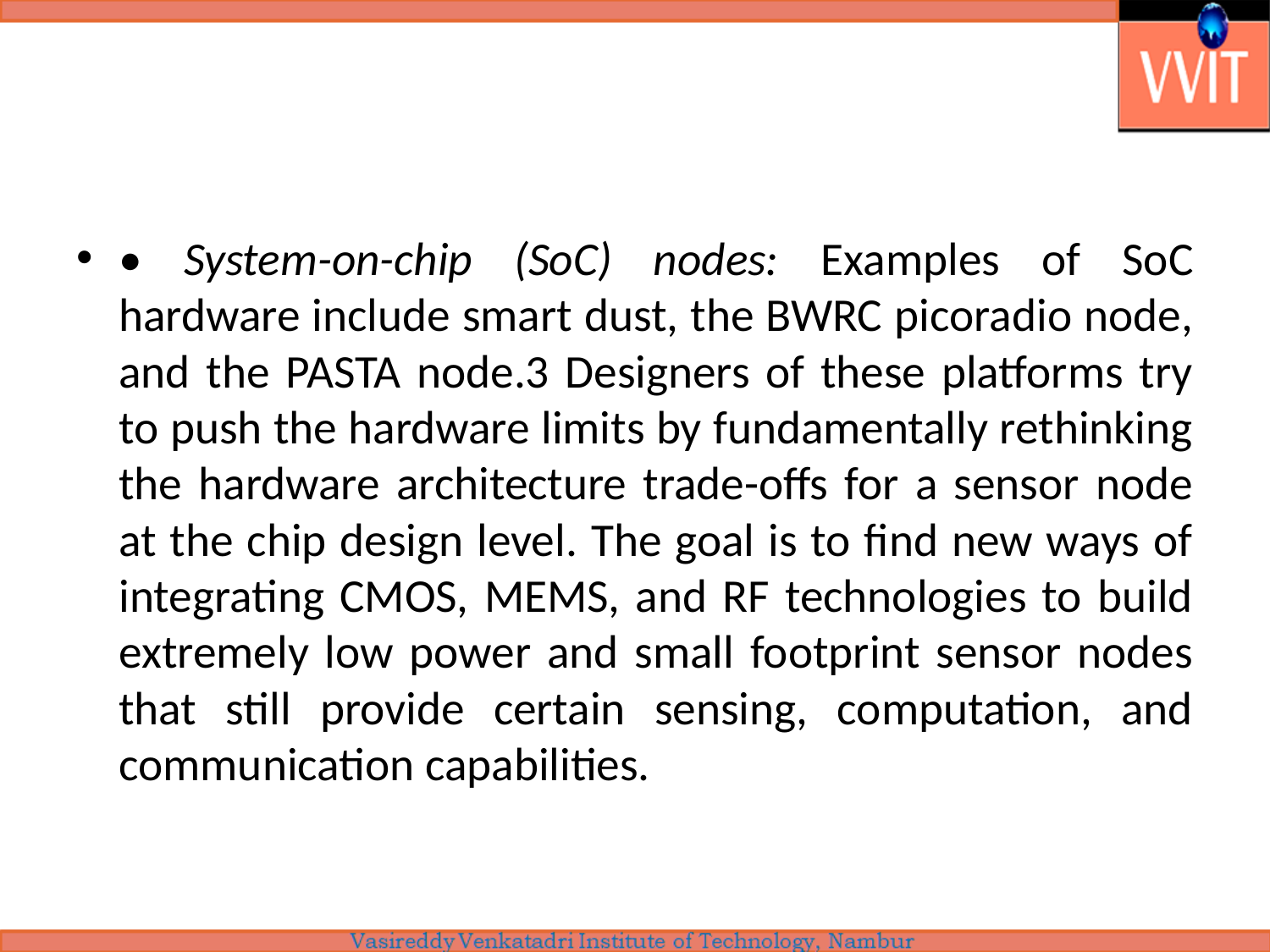

#
• System-on-chip (SoC) nodes: Examples of SoC hardware include smart dust, the BWRC picoradio node, and the PASTA node.3 Designers of these platforms try to push the hardware limits by fundamentally rethinking the hardware architecture trade-offs for a sensor node at the chip design level. The goal is to find new ways of integrating CMOS, MEMS, and RF technologies to build extremely low power and small footprint sensor nodes that still provide certain sensing, computation, and communication capabilities.